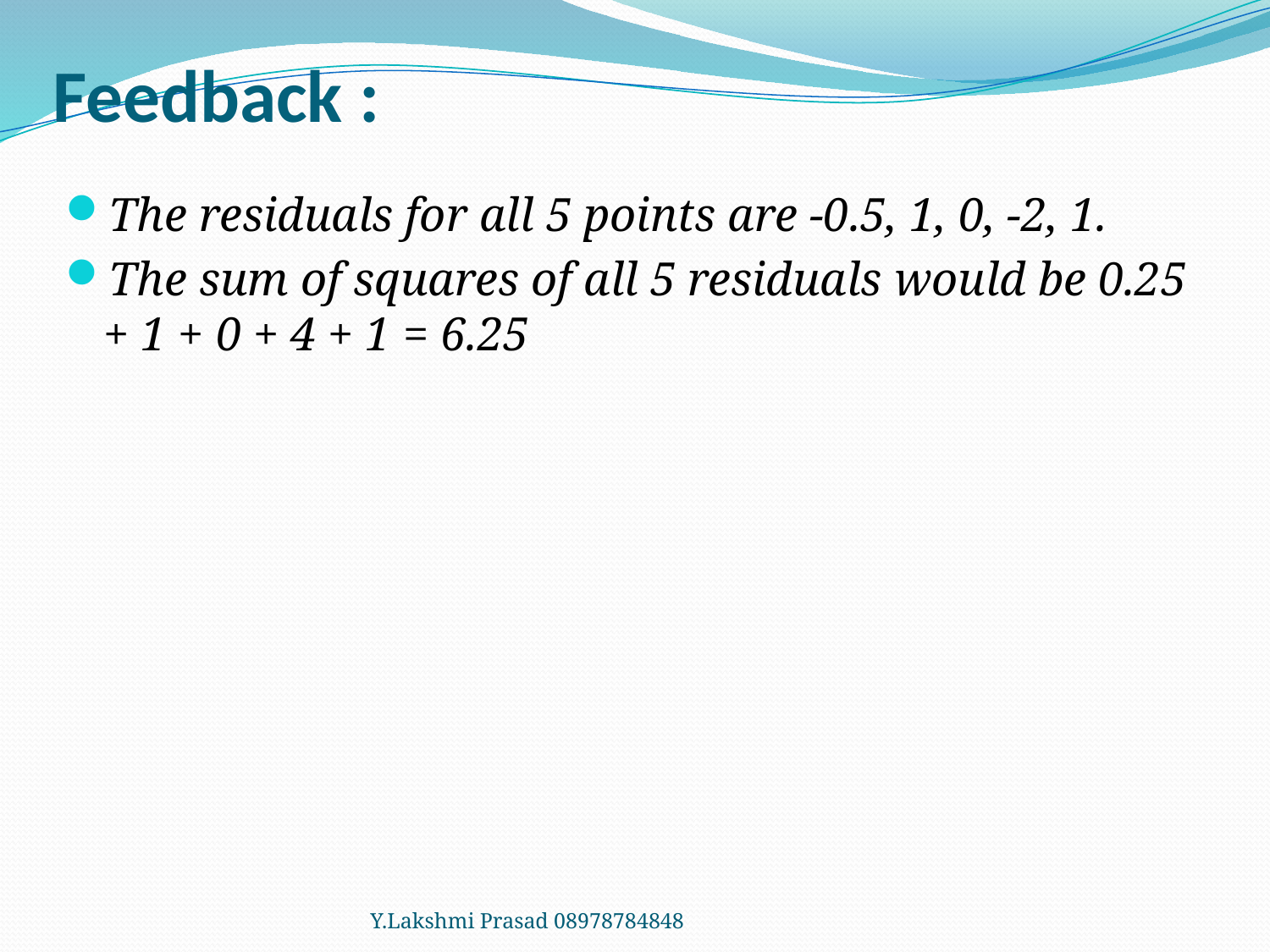

# Feedback :
The residuals for all 5 points are -0.5, 1, 0, -2, 1.
The sum of squares of all 5 residuals would be 0.25 + 1 + 0 + 4 + 1 = 6.25
Y.Lakshmi Prasad 08978784848